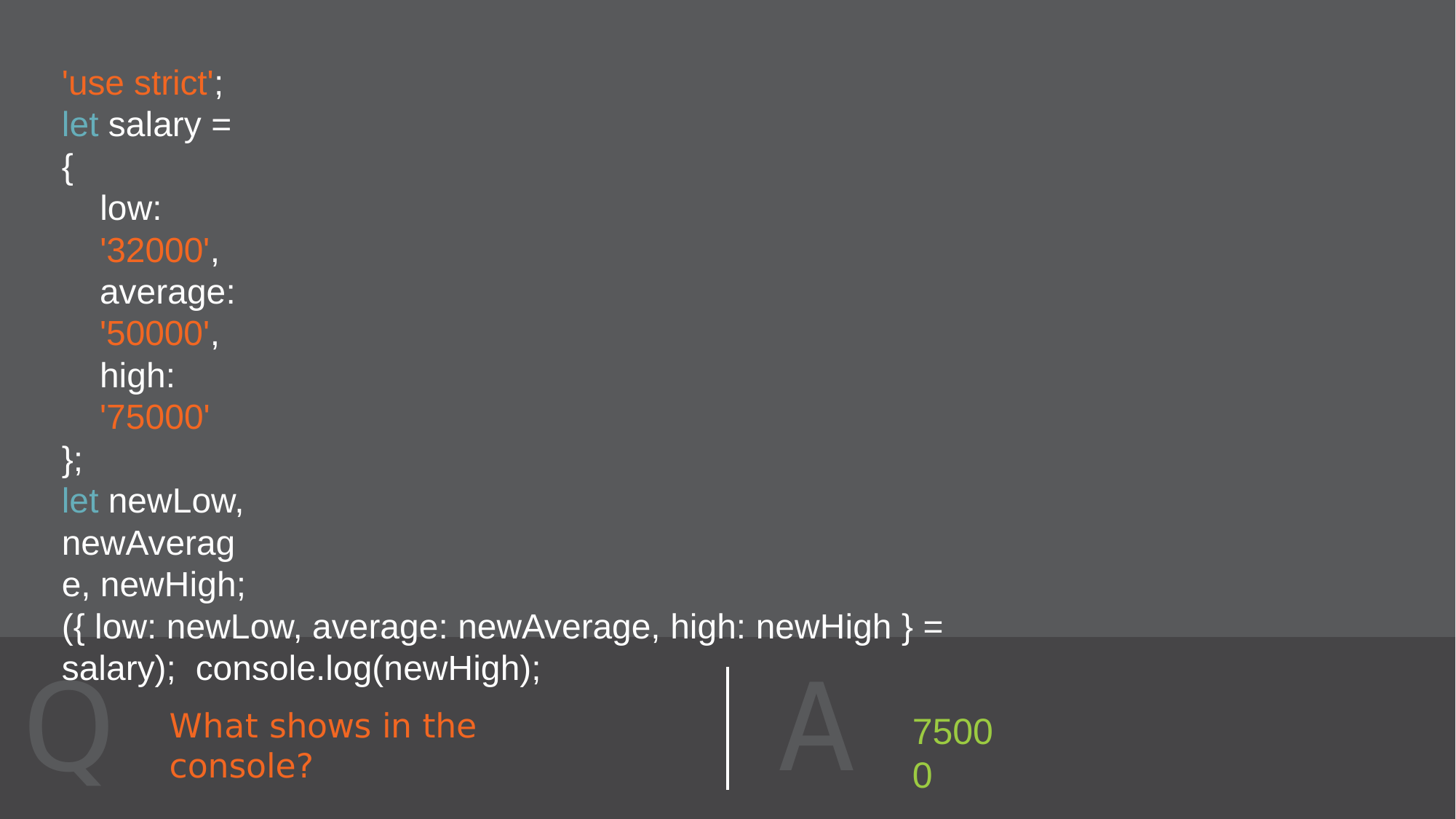

'use strict';  let salary = {
low: '32000',
average: '50000',
high: '75000'
};
let newLow, newAverage, newHigh;
({ low: newLow, average: newAverage, high: newHigh } = salary);  console.log(newHigh);
Q	A

What shows in the console?
75000
95